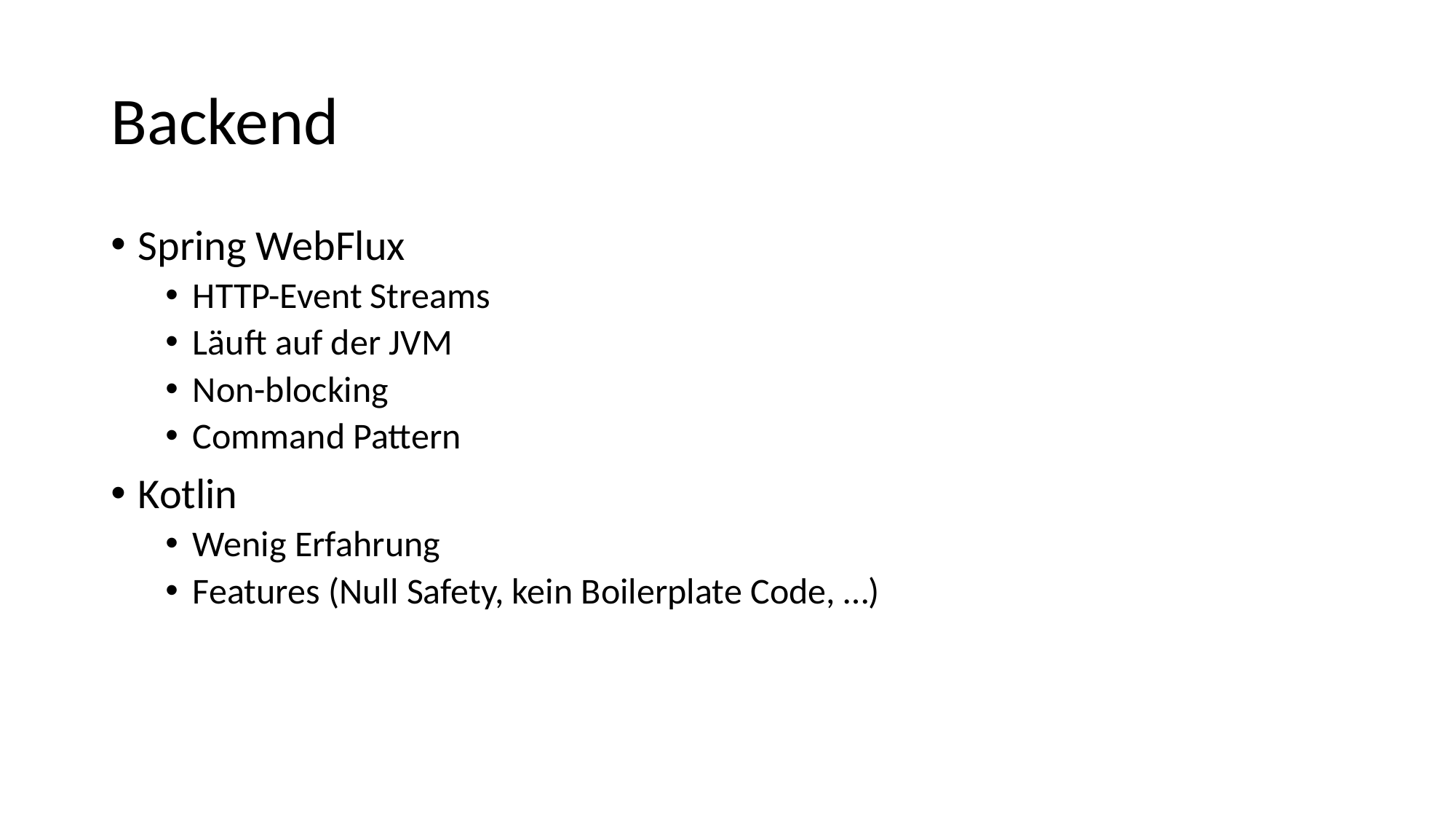

# Backend
Spring WebFlux
HTTP-Event Streams
Läuft auf der JVM
Non-blocking
Command Pattern
Kotlin
Wenig Erfahrung
Features (Null Safety, kein Boilerplate Code, …)